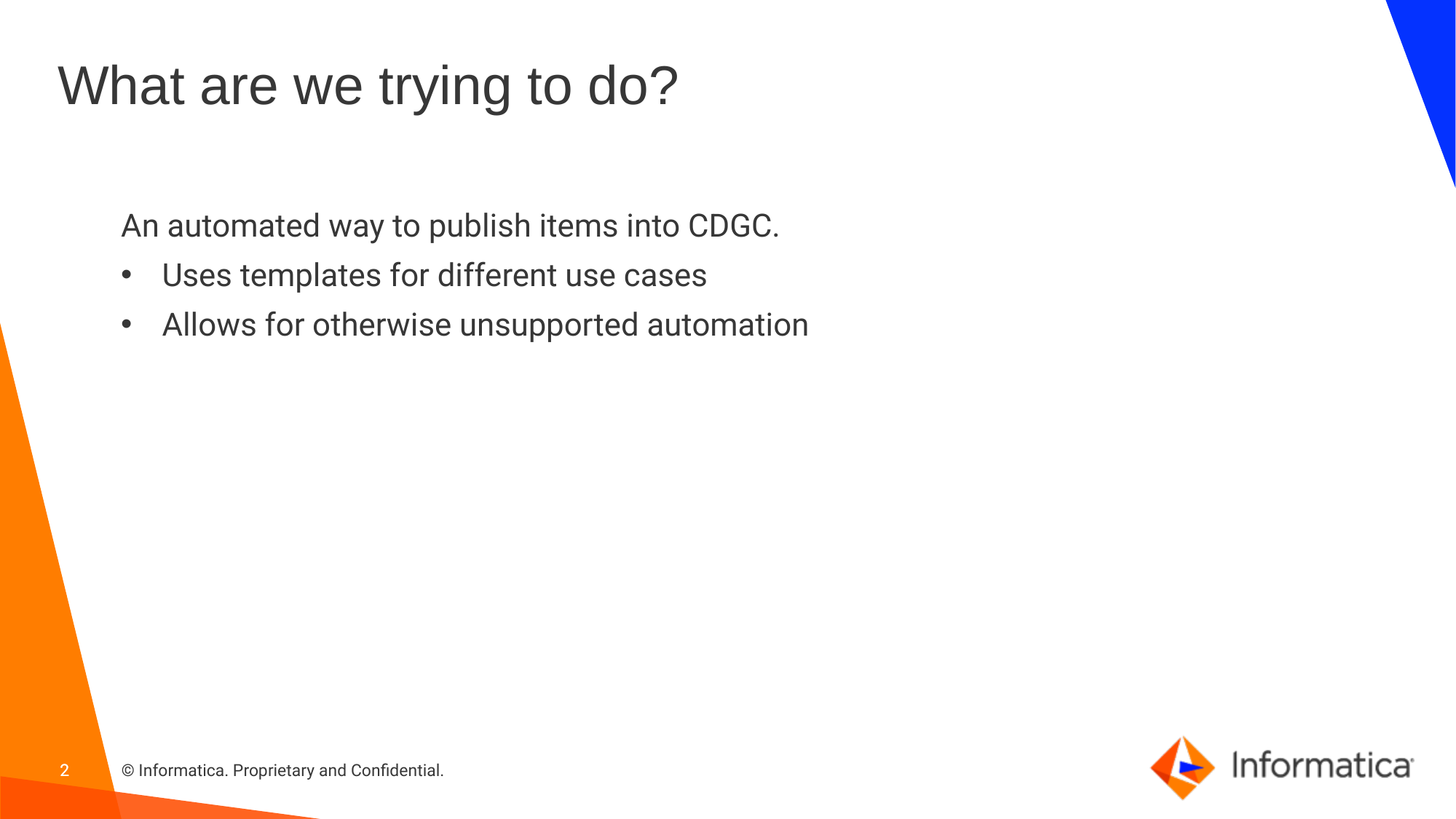

# What are we trying to do?

An automated way to publish items into CDGC.
Uses templates for different use cases
Allows for otherwise unsupported automation